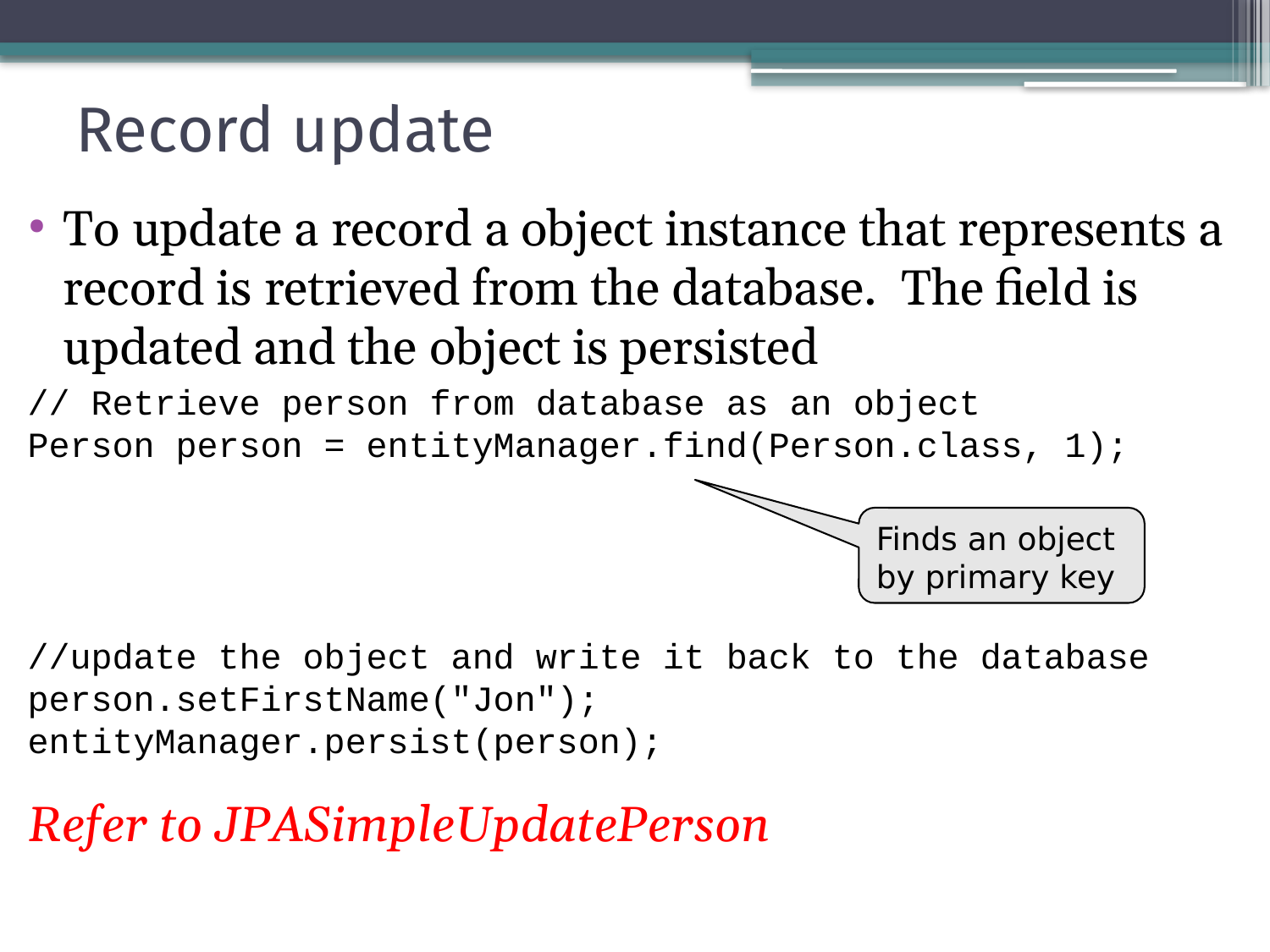

# Record update
To update a record a object instance that represents a record is retrieved from the database.  The field is updated and the object is persisted
// Retrieve person from database as an object
Person person = entityManager.find(Person.class, 1);

//update the object and write it back to the database
person.setFirstName("Jon");
entityManager.persist(person);
Refer to JPASimpleUpdatePerson
Finds an object by primary key